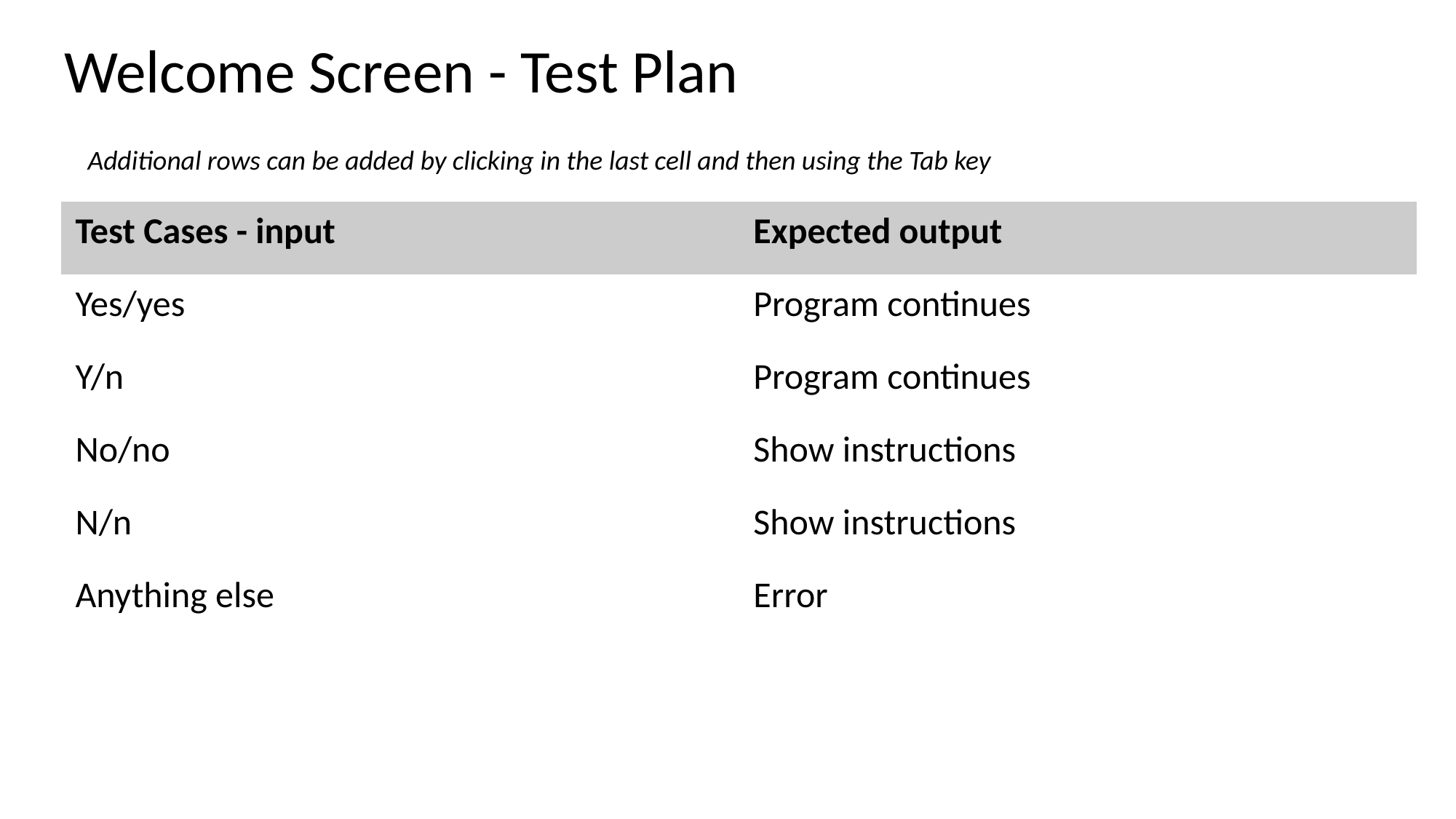

# Welcome Screen - Test Plan
Additional rows can be added by clicking in the last cell and then using the Tab key
| Test Cases - input | Expected output |
| --- | --- |
| Yes/yes | Program continues |
| Y/n | Program continues |
| No/no | Show instructions |
| N/n | Show instructions |
| Anything else | Error |